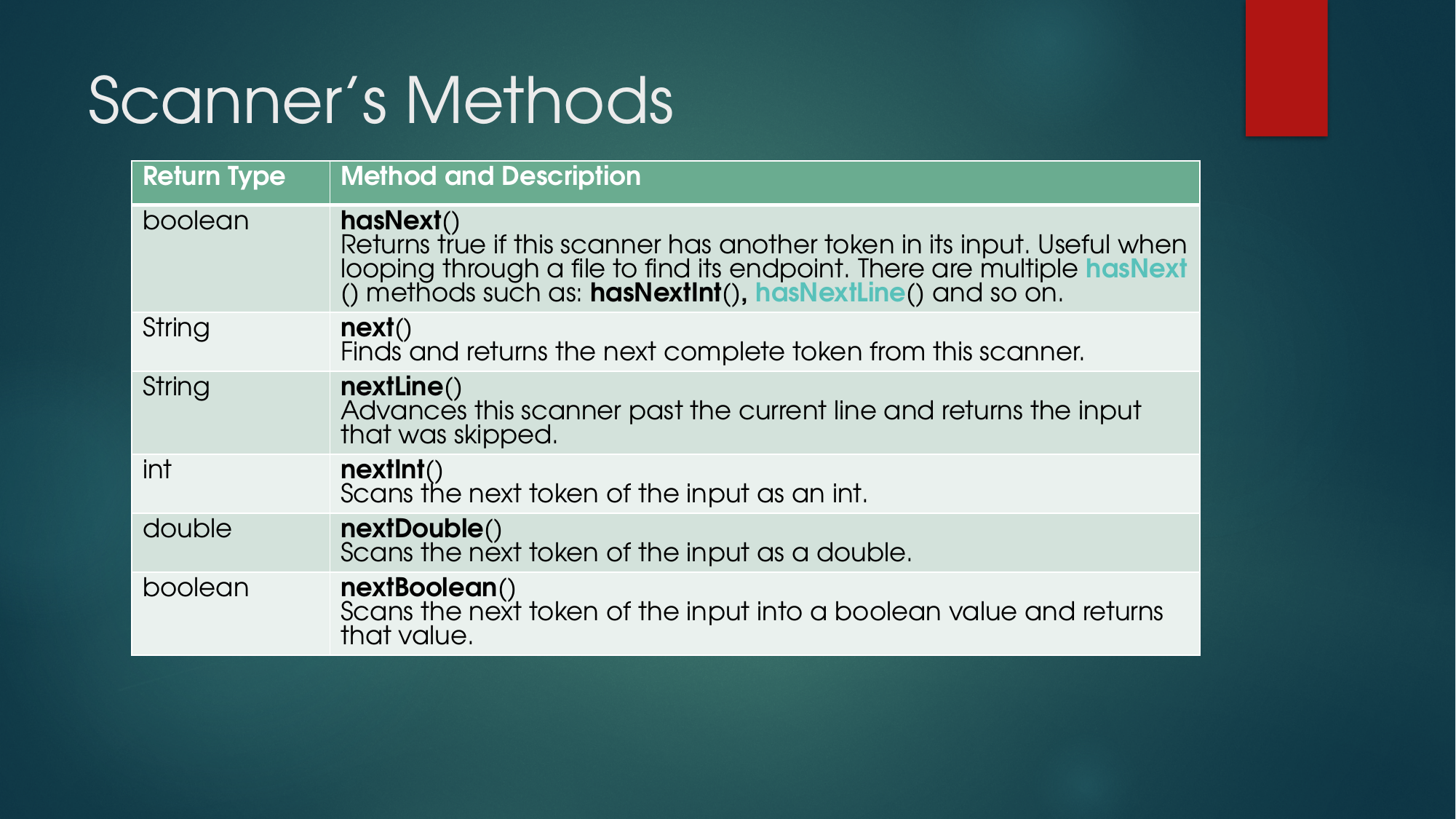

# Scanner’s Methods
| Return Type | Method and Description |
| --- | --- |
| boolean | hasNext() Returns true if this scanner has another token in its input. Useful when looping through a file to find its endpoint. There are multiple hasNext() methods such as: hasNextInt(), hasNextLine() and so on. |
| String | next() Finds and returns the next complete token from this scanner. |
| String | nextLine() Advances this scanner past the current line and returns the input that was skipped. |
| int | nextInt() Scans the next token of the input as an int. |
| double | nextDouble() Scans the next token of the input as a double. |
| boolean | nextBoolean() Scans the next token of the input into a boolean value and returns that value. |